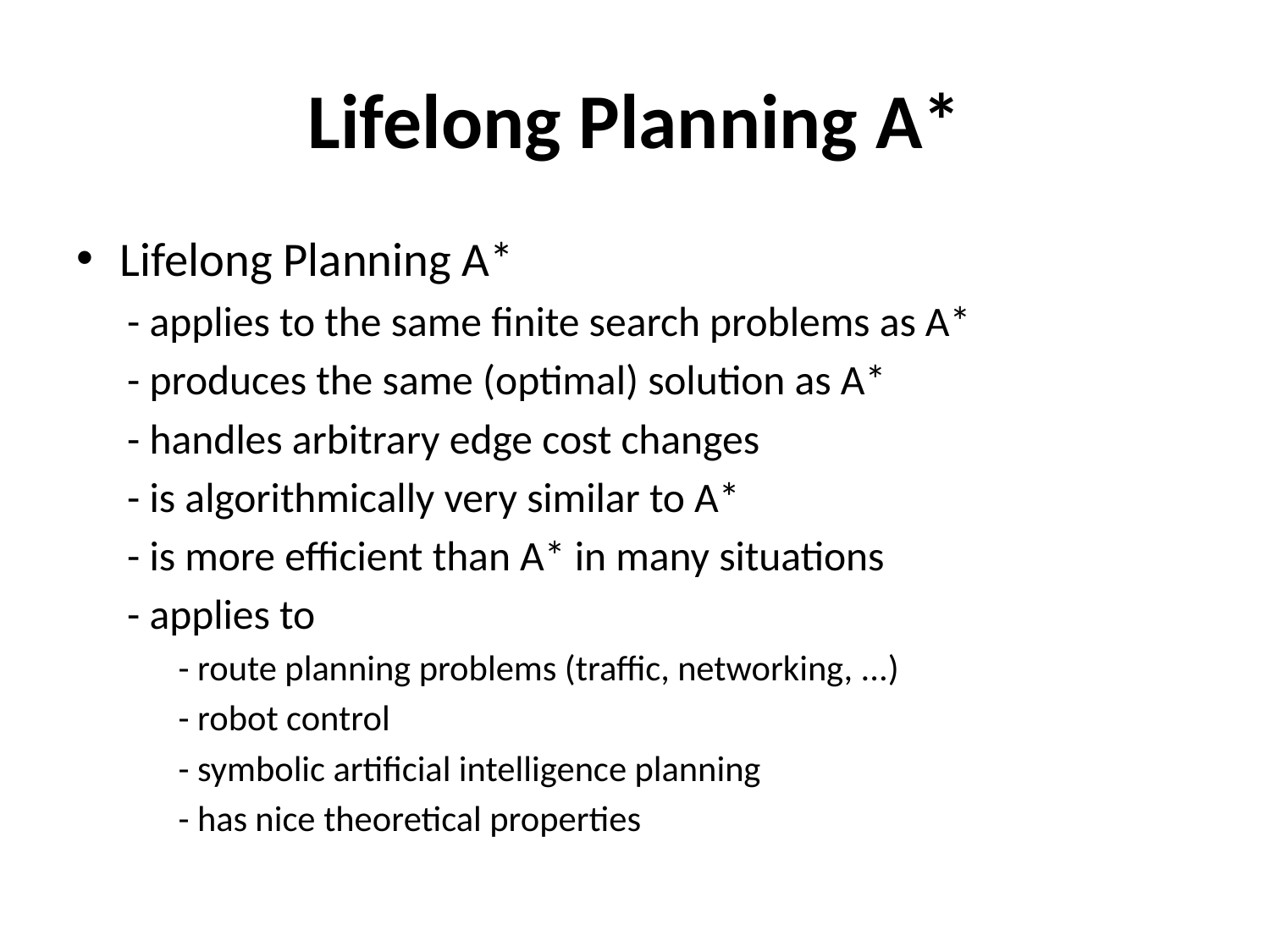

# Lifelong Planning A*
Lifelong Planning A*
- applies to the same finite search problems as A*
- produces the same (optimal) solution as A*
- handles arbitrary edge cost changes
- is algorithmically very similar to A*
- is more efficient than A* in many situations
- applies to
- route planning problems (traffic, networking, ...)
- robot control
- symbolic artificial intelligence planning
- has nice theoretical properties